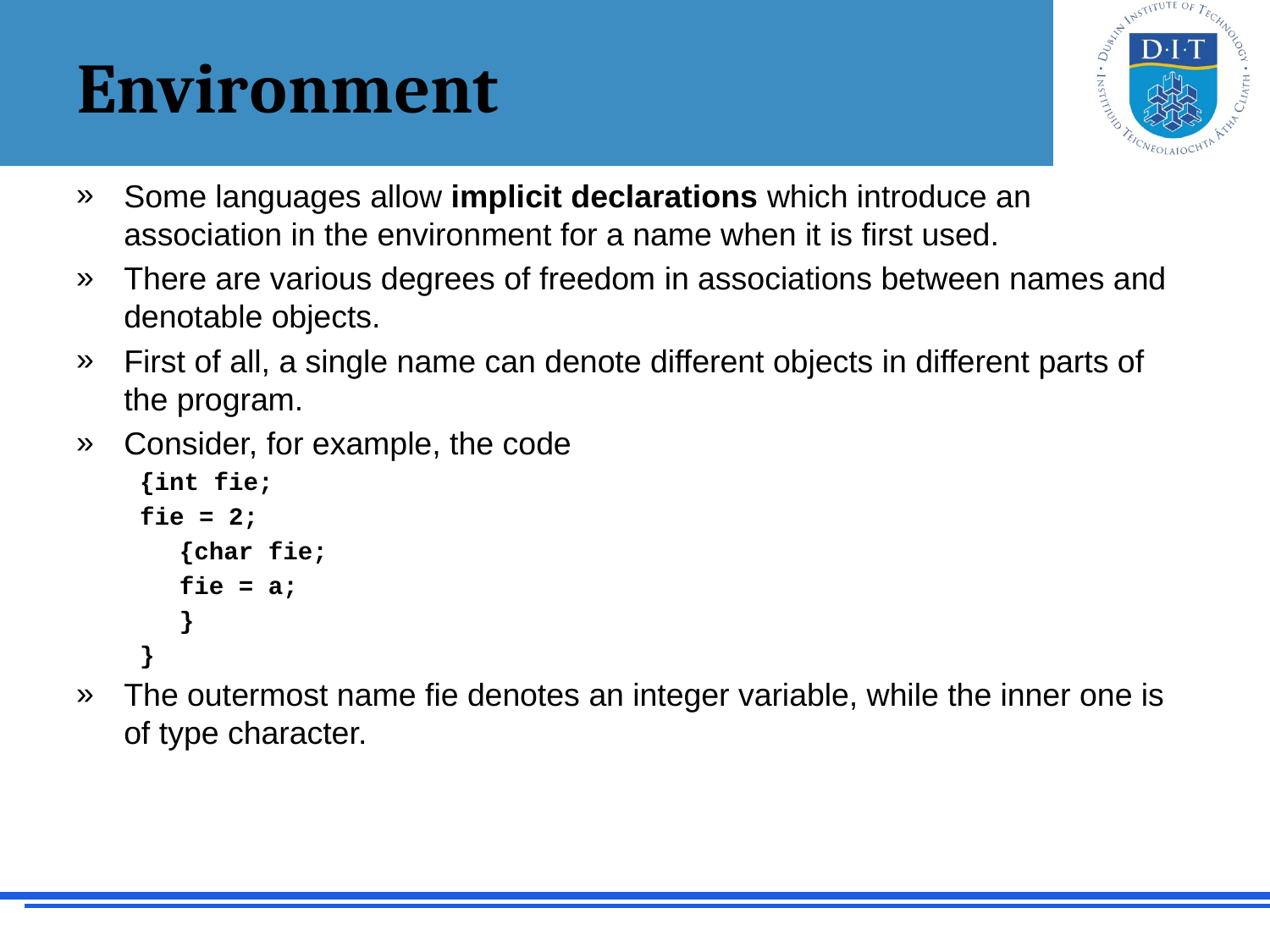

# Environment
Some languages allow implicit declarations which introduce an association in the environment for a name when it is first used.
There are various degrees of freedom in associations between names and denotable objects.
First of all, a single name can denote different objects in different parts of the program.
Consider, for example, the code
{int fie;
fie = 2;
	{char fie;
	fie = a;
	}
}
The outermost name fie denotes an integer variable, while the inner one is of type character.